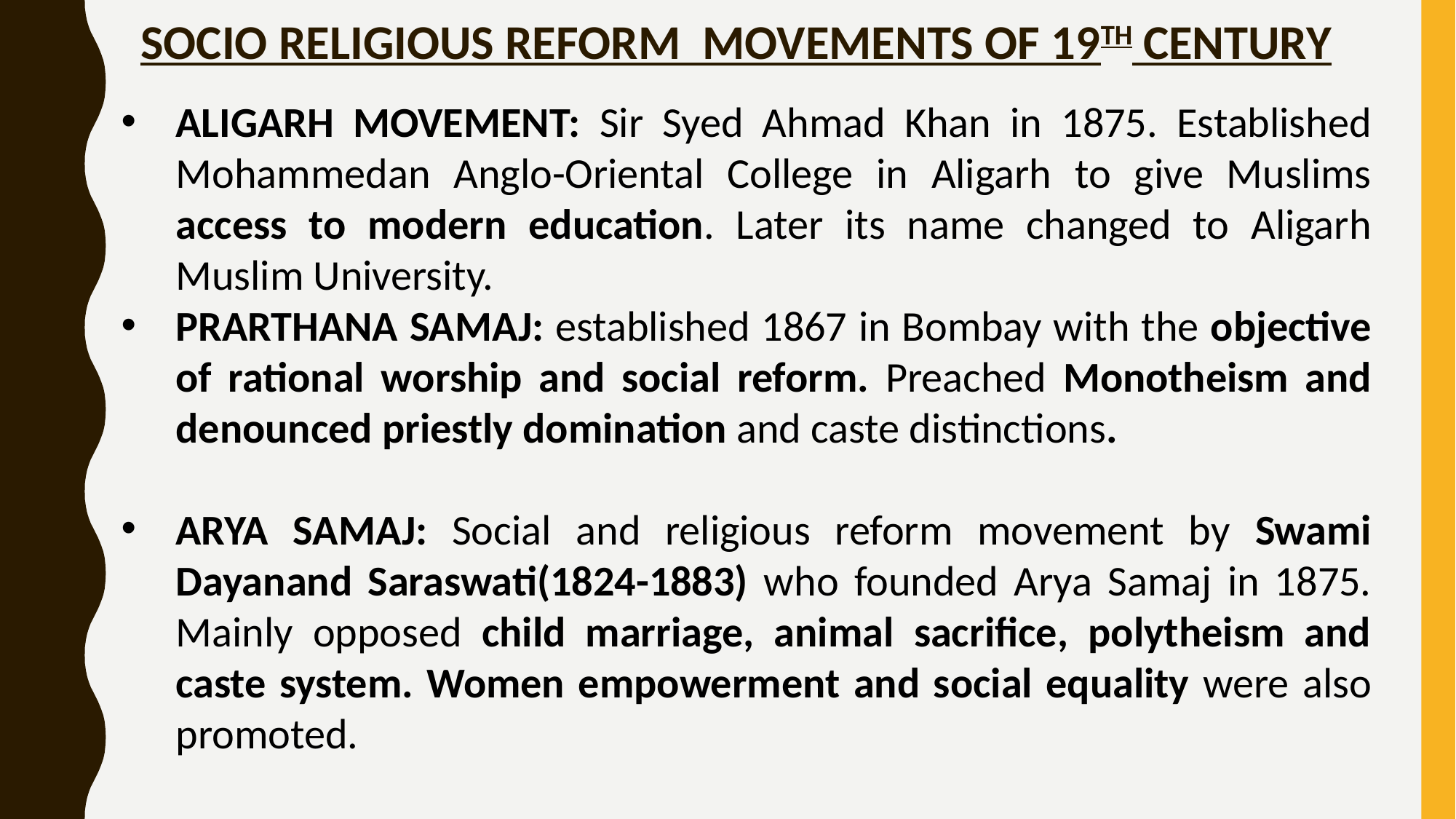

# SOCIO RELIGIOUS REFORM  MOVEMENTS OF 19TH CENTURY
ALIGARH MOVEMENT: Sir Syed Ahmad Khan in 1875. Established Mohammedan Anglo-Oriental College in Aligarh to give Muslims access to modern education. Later its name changed to Aligarh Muslim University.
PRARTHANA SAMAJ: established 1867 in Bombay with the objective of rational worship and social reform. Preached Monotheism and denounced priestly domination and caste distinctions.

ARYA SAMAJ: Social and religious reform movement by Swami Dayanand Saraswati(1824-1883) who founded Arya Samaj in 1875. Mainly opposed child marriage, animal sacrifice, polytheism and caste system. Women empowerment and social equality were also promoted.